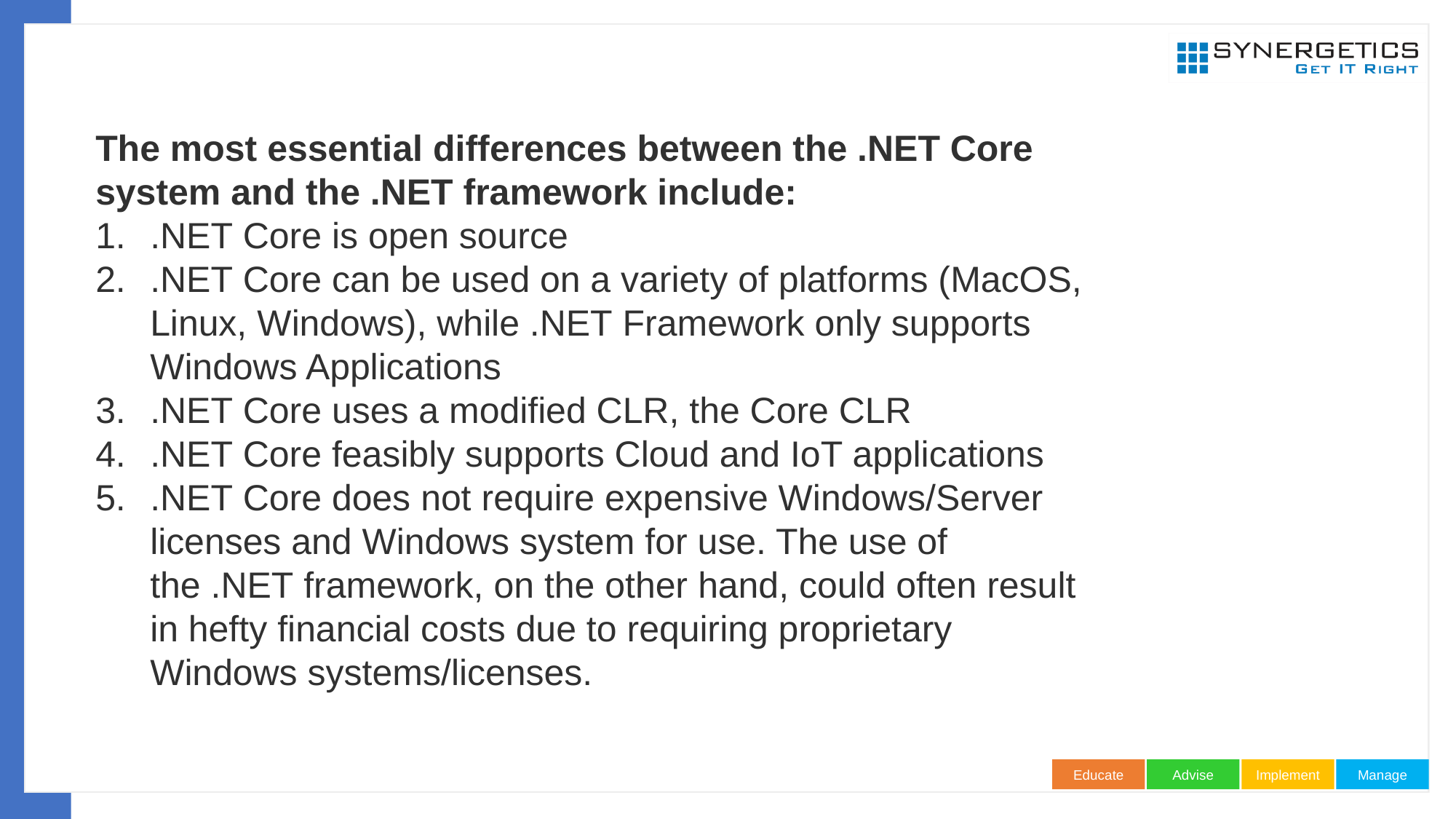

The most essential differences between the .NET Core system and the .NET framework include:
.NET Core is open source
.NET Core can be used on a variety of platforms (MacOS, Linux, Windows), while .NET Framework only supports Windows Applications
.NET Core uses a modified CLR, the Core CLR
.NET Core feasibly supports Cloud and IoT applications
.NET Core does not require expensive Windows/Server licenses and Windows system for use. The use of the .NET framework, on the other hand, could often result in hefty financial costs due to requiring proprietary Windows systems/licenses.